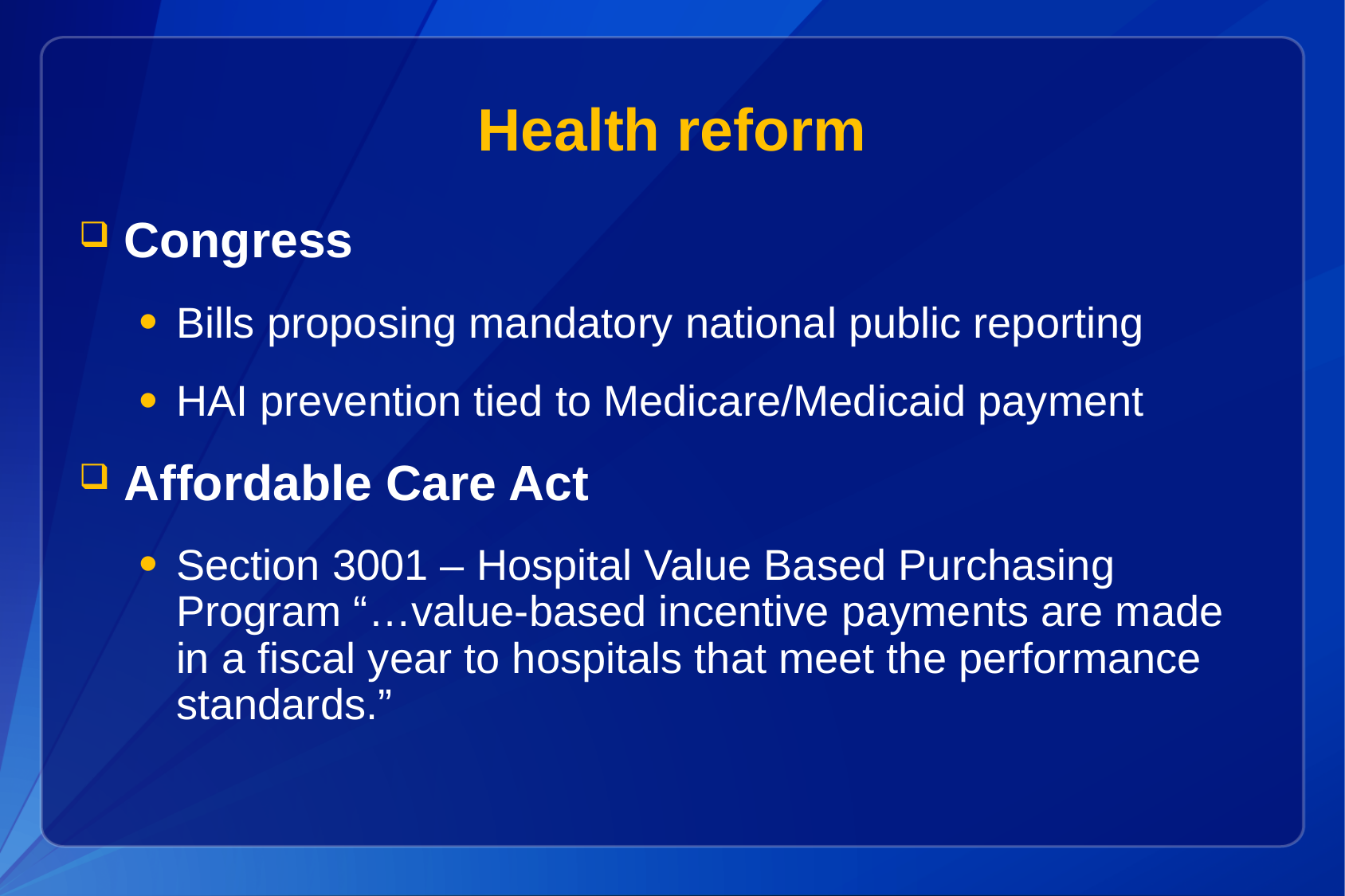

# Health reform
Congress
Bills proposing mandatory national public reporting
HAI prevention tied to Medicare/Medicaid payment
Affordable Care Act
Section 3001 – Hospital Value Based Purchasing Program “…value-based incentive payments are made in a fiscal year to hospitals that meet the performance standards.”